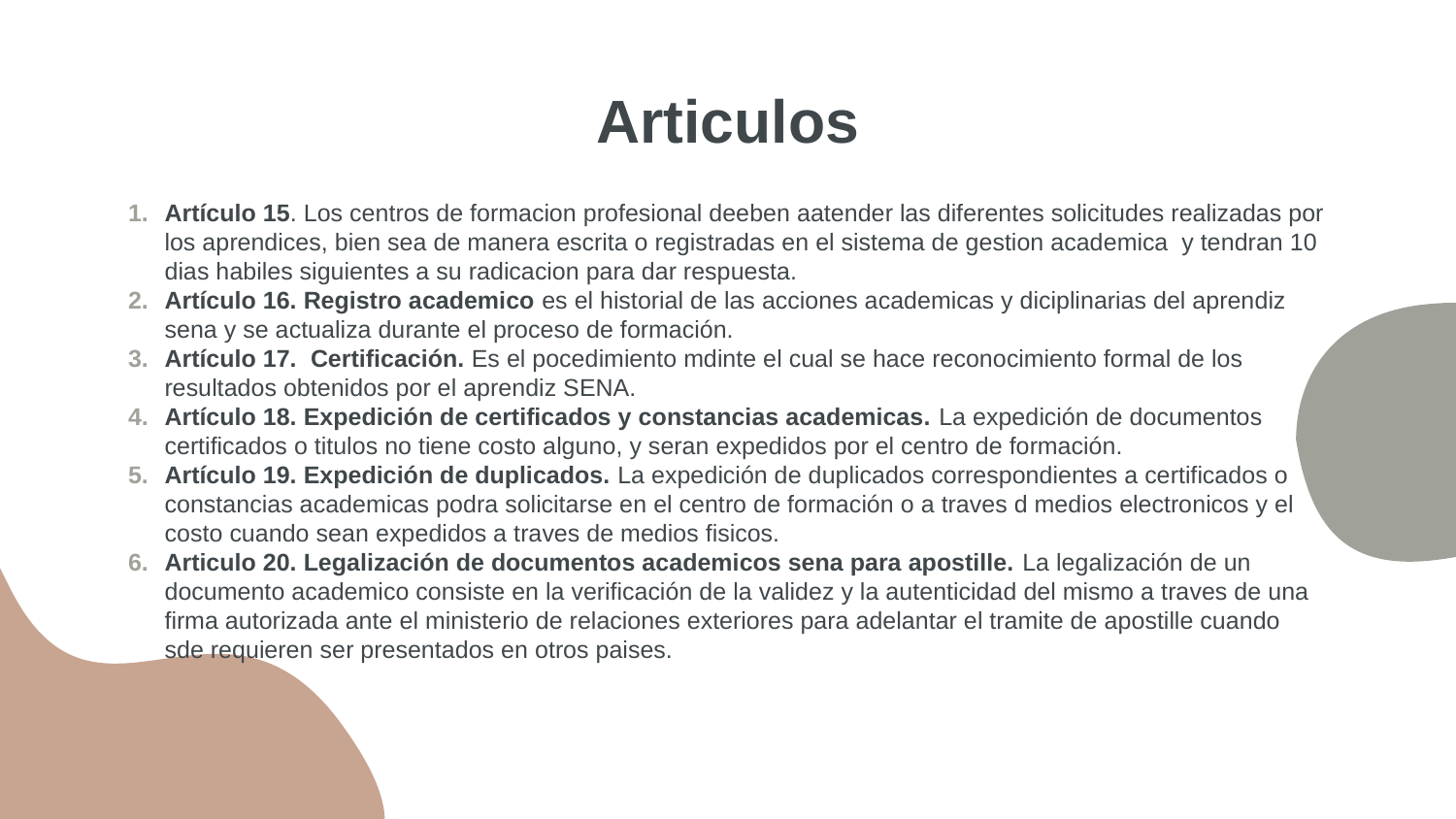

# Articulos
Artículo 15. Los centros de formacion profesional deeben aatender las diferentes solicitudes realizadas por los aprendices, bien sea de manera escrita o registradas en el sistema de gestion academica  y tendran 10 dias habiles siguientes a su radicacion para dar respuesta.
Artículo 16. Registro academico es el historial de las acciones academicas y diciplinarias del aprendiz sena y se actualiza durante el proceso de formación.
Artículo 17.  Certificación. Es el pocedimiento mdinte el cual se hace reconocimiento formal de los resultados obtenidos por el aprendiz SENA.
Artículo 18. Expedición de certificados y constancias academicas. La expedición de documentos certificados o titulos no tiene costo alguno, y seran expedidos por el centro de formación.
Artículo 19. Expedición de duplicados. La expedición de duplicados correspondientes a certificados o constancias academicas podra solicitarse en el centro de formación o a traves d medios electronicos y el costo cuando sean expedidos a traves de medios fisicos.
Articulo 20. Legalización de documentos academicos sena para apostille. La legalización de un documento academico consiste en la verificación de la validez y la autenticidad del mismo a traves de una firma autorizada ante el ministerio de relaciones exteriores para adelantar el tramite de apostille cuando sde requieren ser presentados en otros paises.